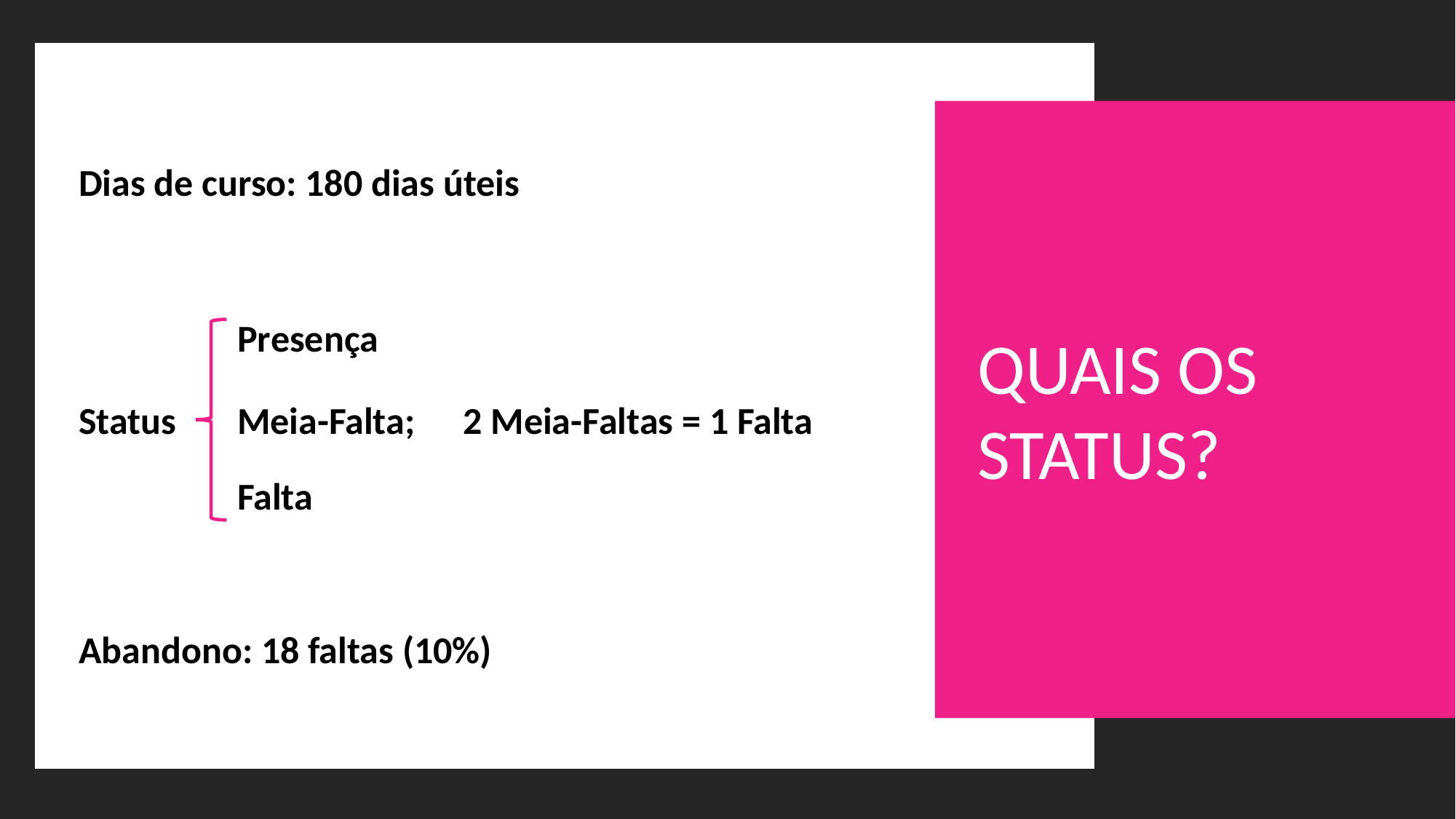

Dias de curso: 180 dias úteis
Presença
QUAIS OS STATUS?

2 Meia-Faltas = 1 Falta
Status
Meia-Falta;
Falta
Abandono: 18 faltas (10%)